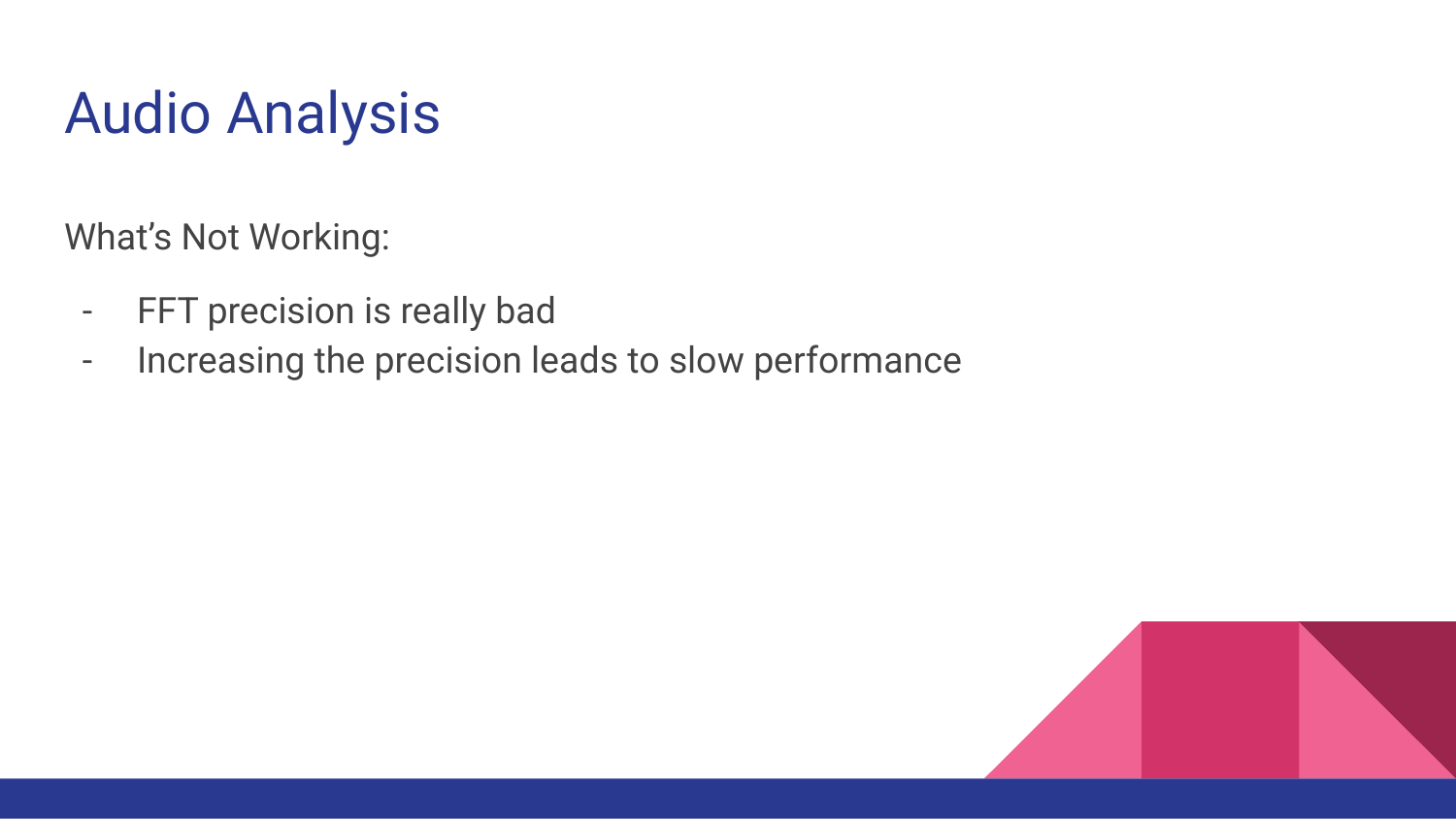

# Audio Analysis
What’s Not Working:
FFT precision is really bad
Increasing the precision leads to slow performance